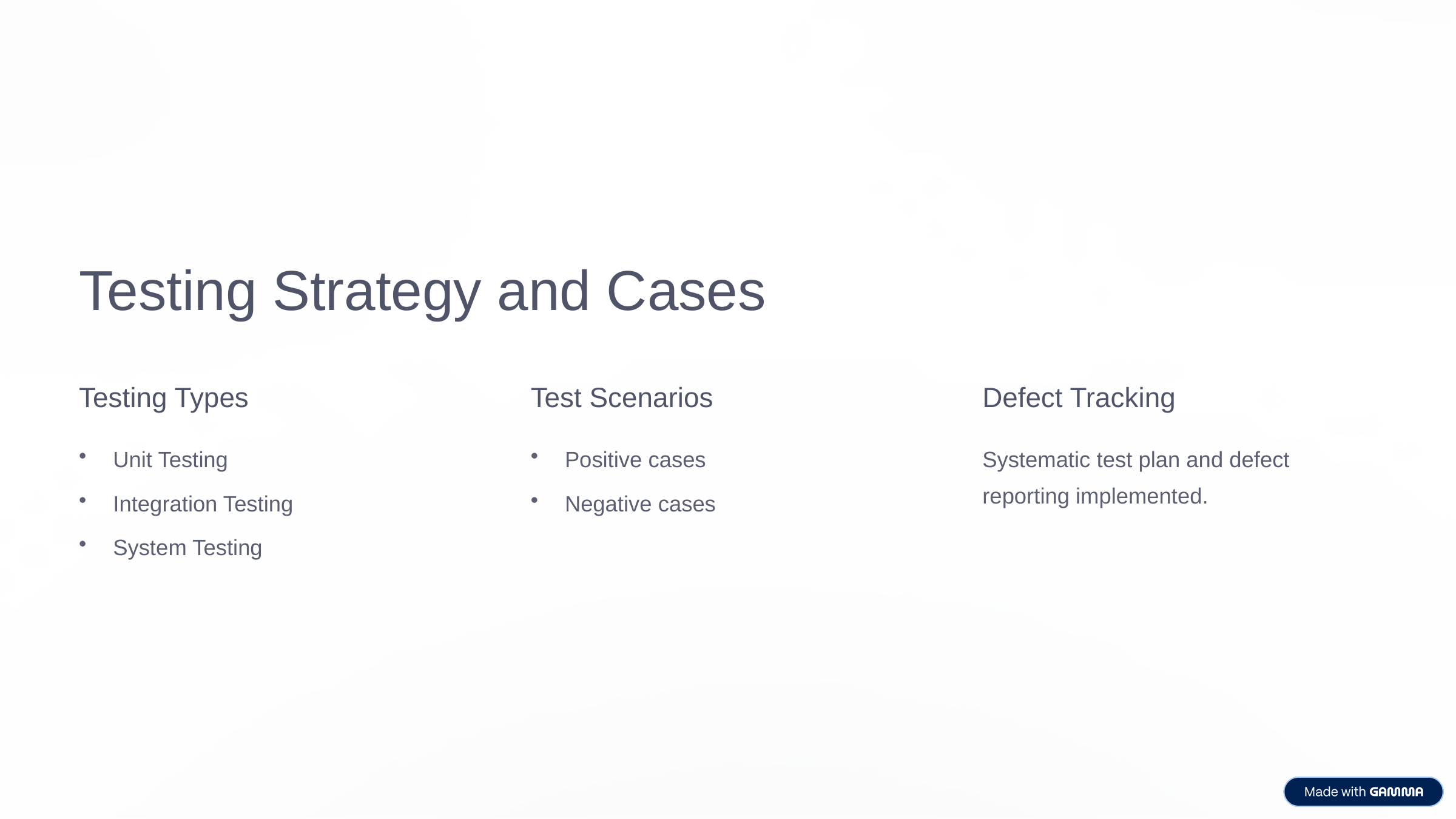

Testing Strategy and Cases
Testing Types
Test Scenarios
Defect Tracking
Unit Testing
Positive cases
Systematic test plan and defect reporting implemented.
Integration Testing
Negative cases
System Testing